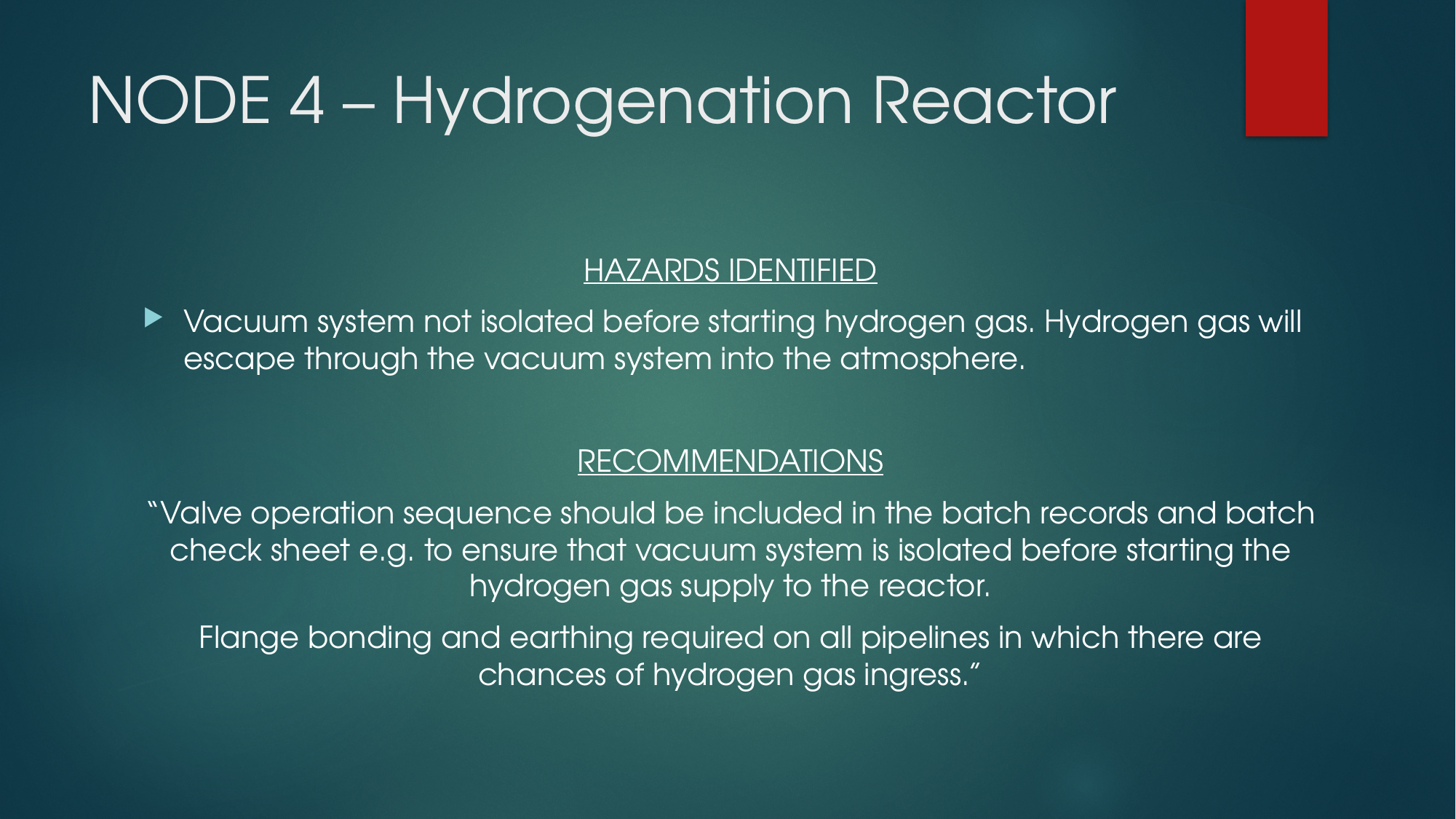

# NODE 4 – Hydrogenation Reactor
HAZARDS IDENTIFIED
Vacuum system not isolated before starting hydrogen gas. Hydrogen gas will escape through the vacuum system into the atmosphere.

RECOMMENDATIONS
“Valve operation sequence should be included in the batch records and batch check sheet e.g. to ensure that vacuum system is isolated before starting the hydrogen gas supply to the reactor.
Flange bonding and earthing required on all pipelines in which there are chances of hydrogen gas ingress.”